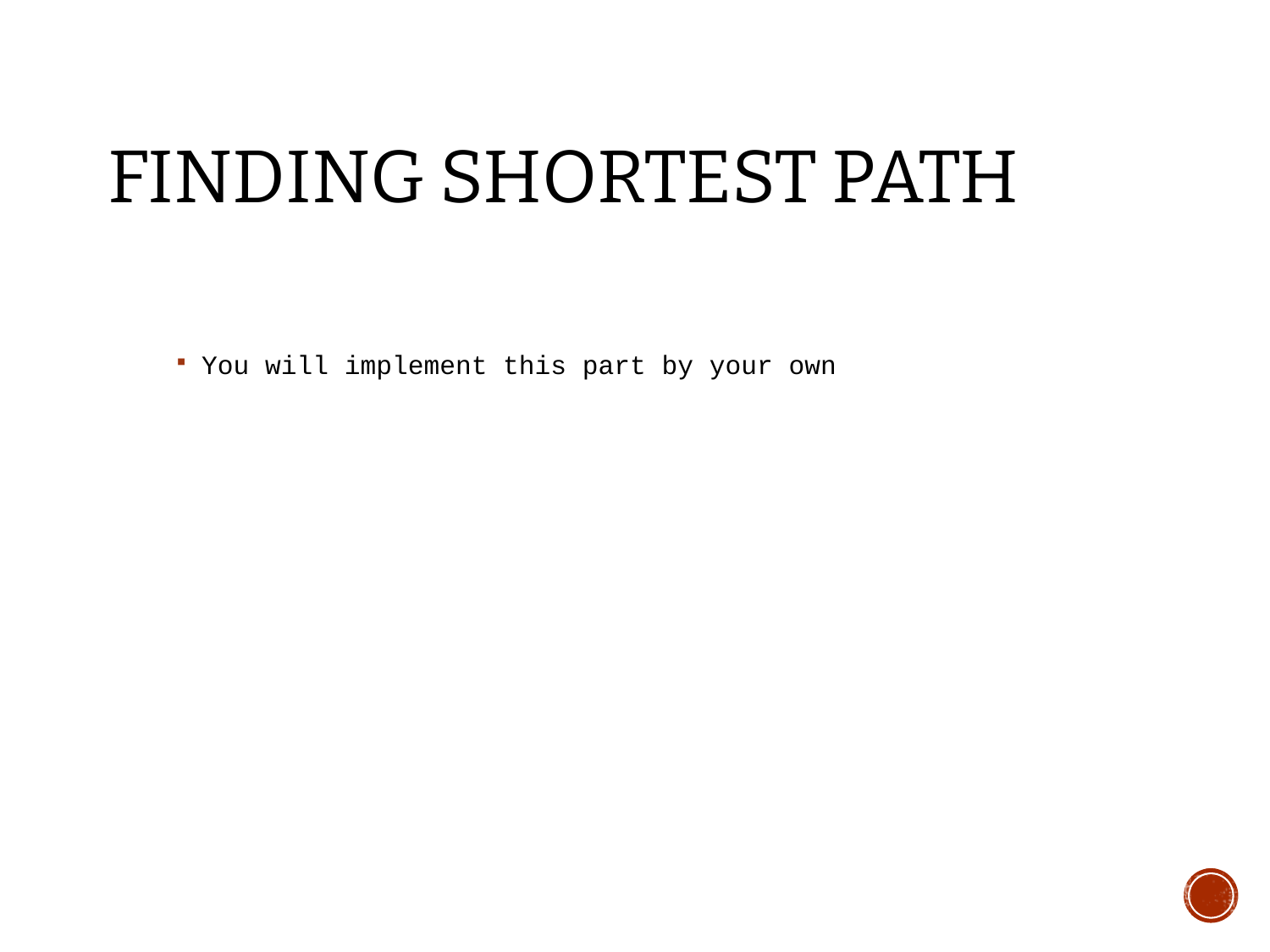

# Finding Shortest Path
You will implement this part by your own